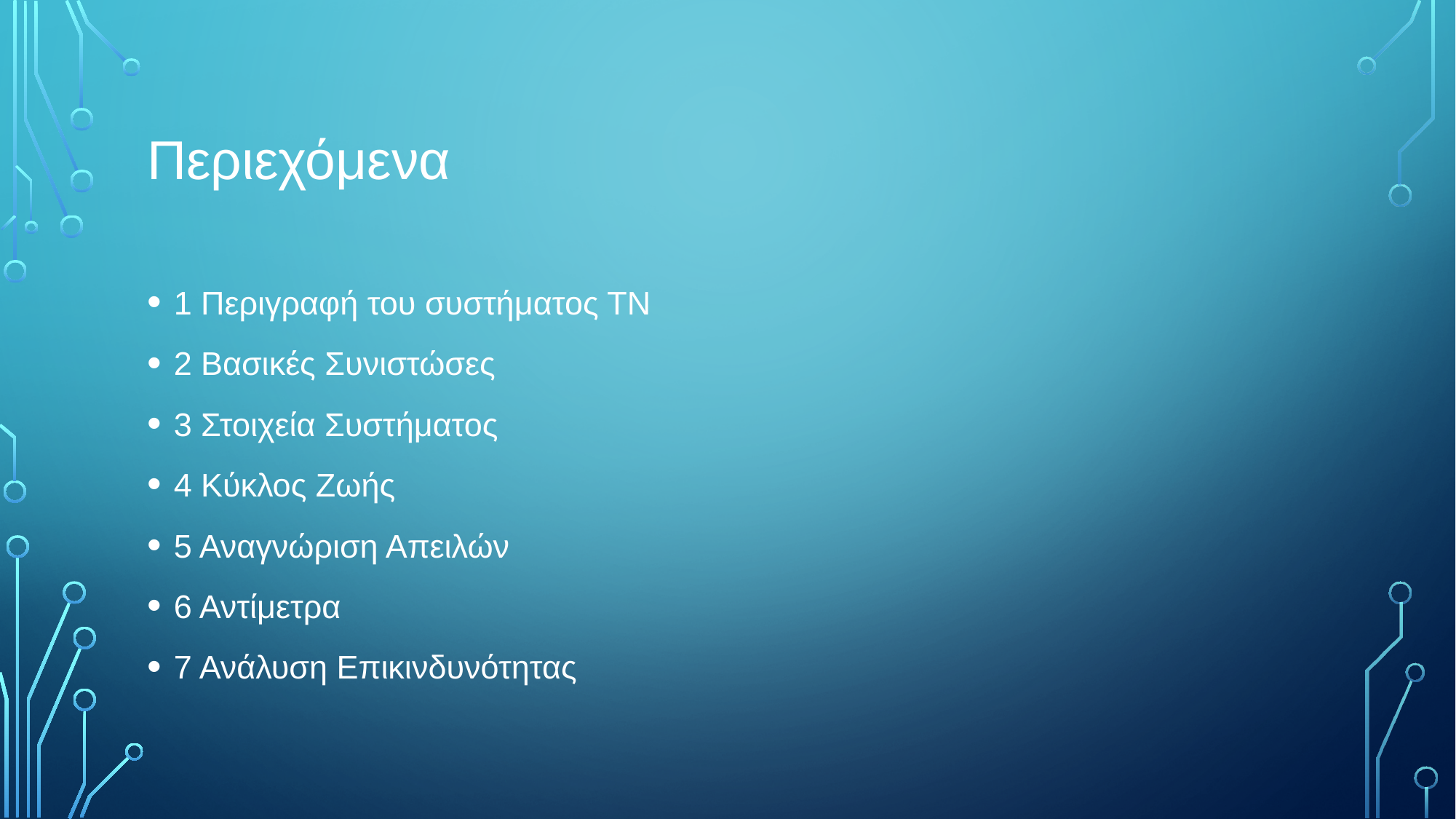

# Περιεχόμενα
1 Περιγραφή του συστήματος ΤΝ
2 Βασικές Συνιστώσες
3 Στοιχεία Συστήματος
4 Κύκλος Ζωής
5 Αναγνώριση Απειλών
6 Αντίμετρα
7 Ανάλυση Επικινδυνότητας